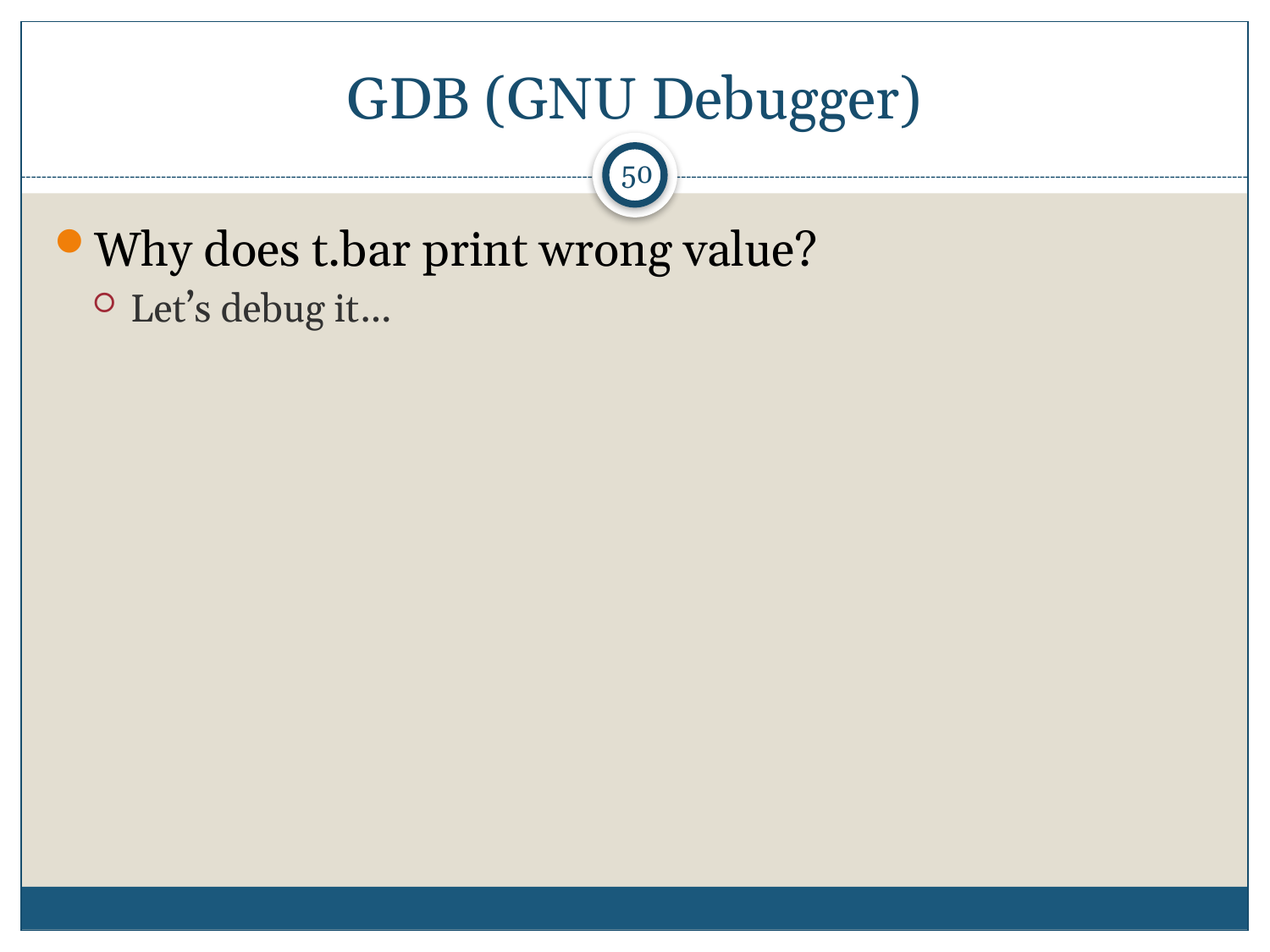

# GDB (GNU Debugger)
50
Why does t.bar print wrong value?
Let’s debug it…